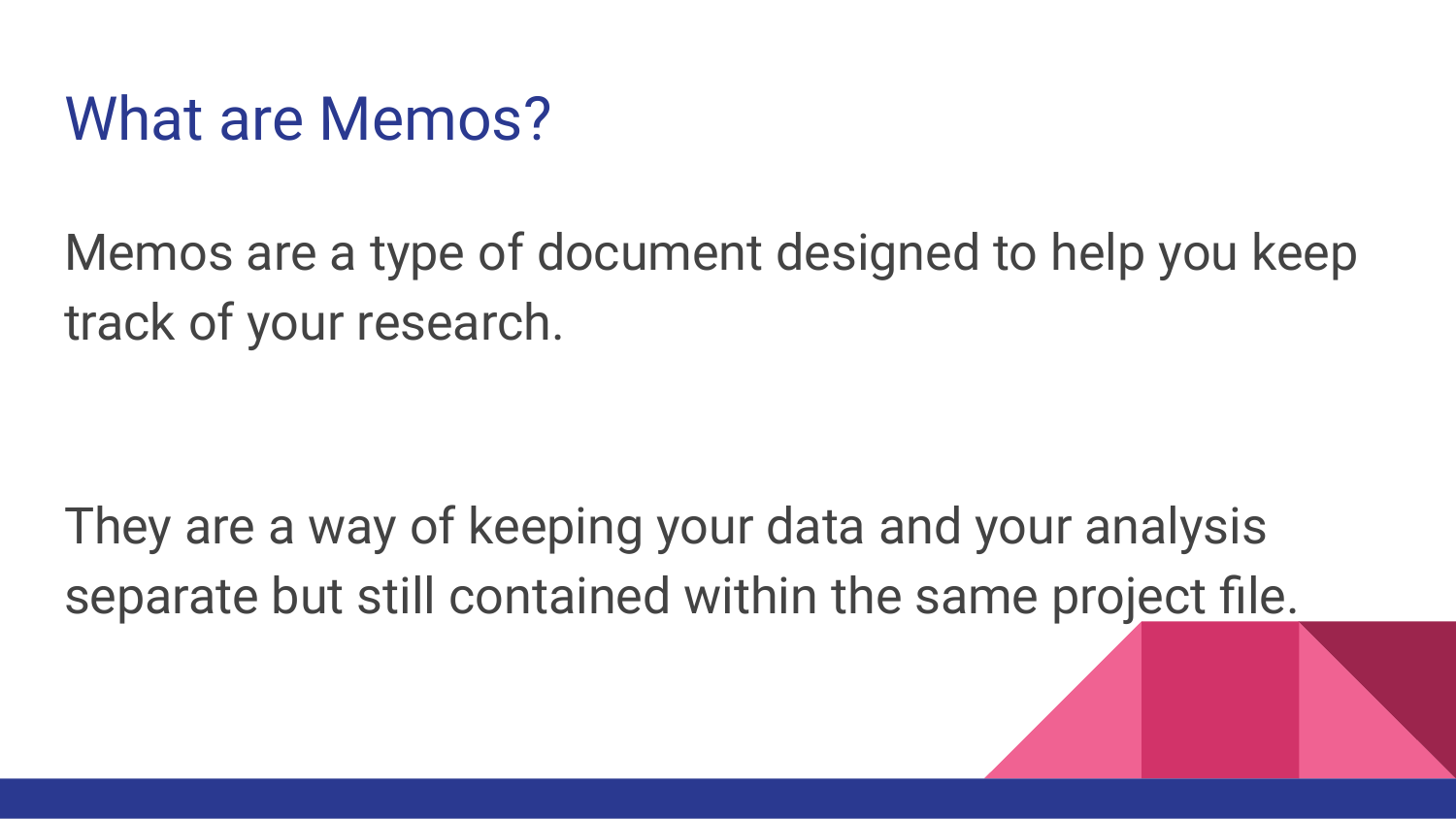

# What are Memos?
Memos are a type of document designed to help you keep track of your research.

They are a way of keeping your data and your analysis separate but still contained within the same project file.